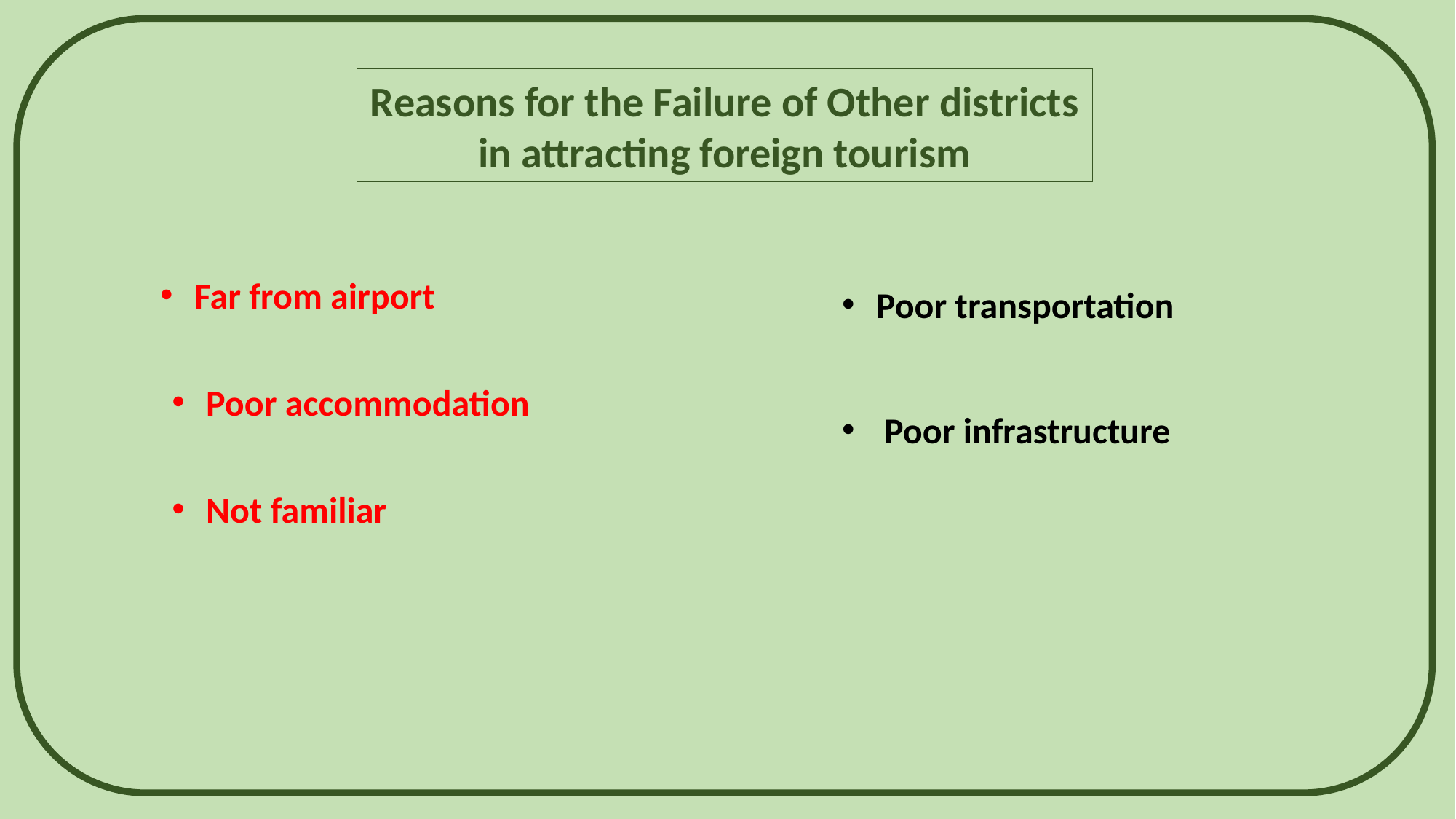

Reasons for the Failure of Other districts in attracting foreign tourism
Far from airport
Poor transportation
Poor accommodation
 Poor infrastructure
Not familiar